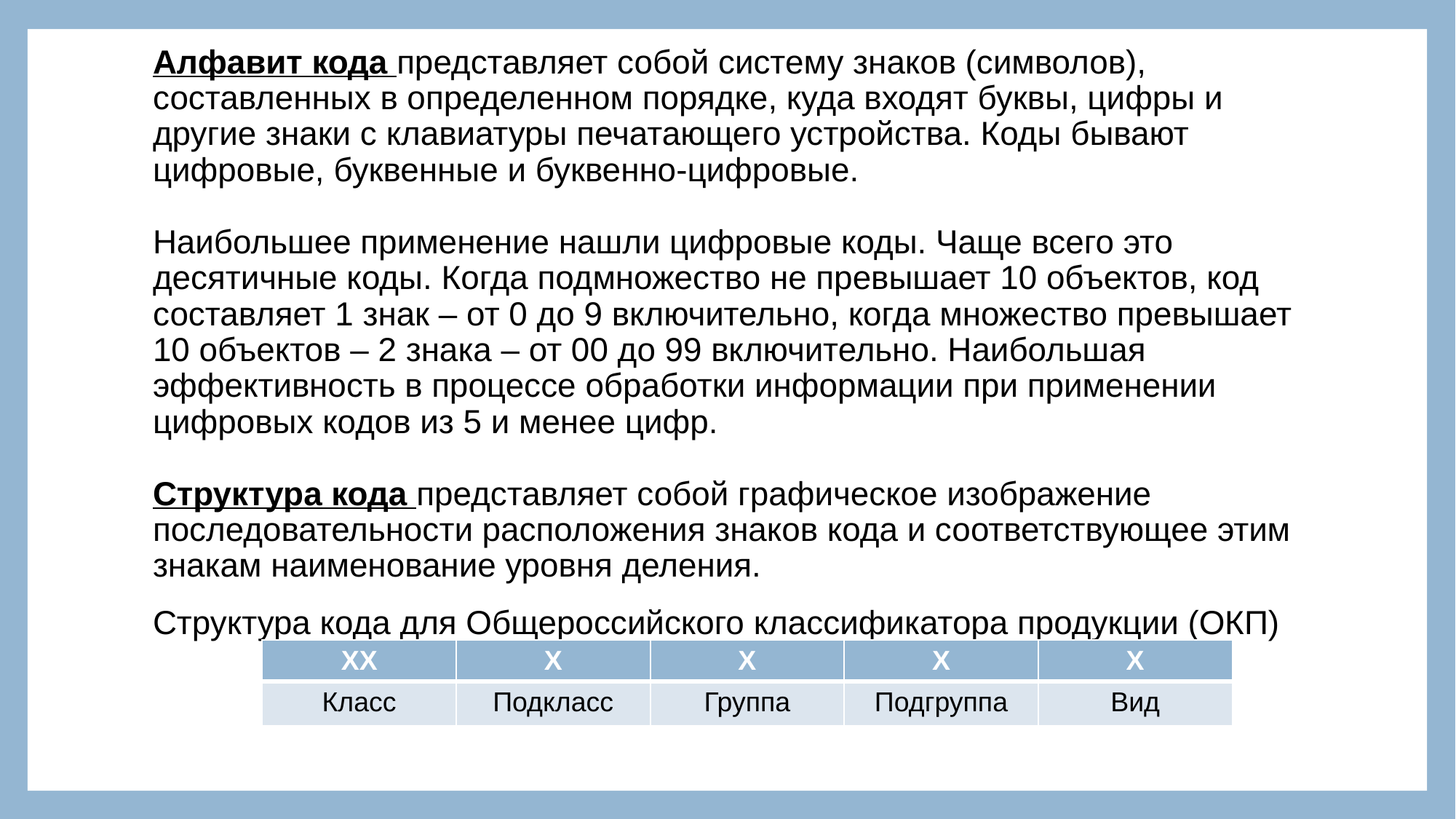

#
Алфавит кода представляет собой систему знаков (символов), составленных в определенном порядке, куда входят буквы, цифры и другие знаки с клавиатуры печатающего устройства. Коды бывают цифровые, буквенные и буквенно-цифровые.
Наибольшее применение нашли цифровые коды. Чаще всего это десятичные коды. Когда подмножество не превышает 10 объектов, код составляет 1 знак – от 0 до 9 включительно, когда множество превышает 10 объектов – 2 знака – от 00 до 99 включительно. Наибольшая эффективность в процессе обработки информации при применении цифровых кодов из 5 и менее цифр.
Структура кода представляет собой графическое изображение последовательности расположения знаков кода и соответствующее этим знакам наименование уровня деления.
Структура кода для Общероссийского классификатора продукции (ОКП)
| ХХ | Х | Х | Х | Х |
| --- | --- | --- | --- | --- |
| Класс | Подкласс | Группа | Подгруппа | Вид |